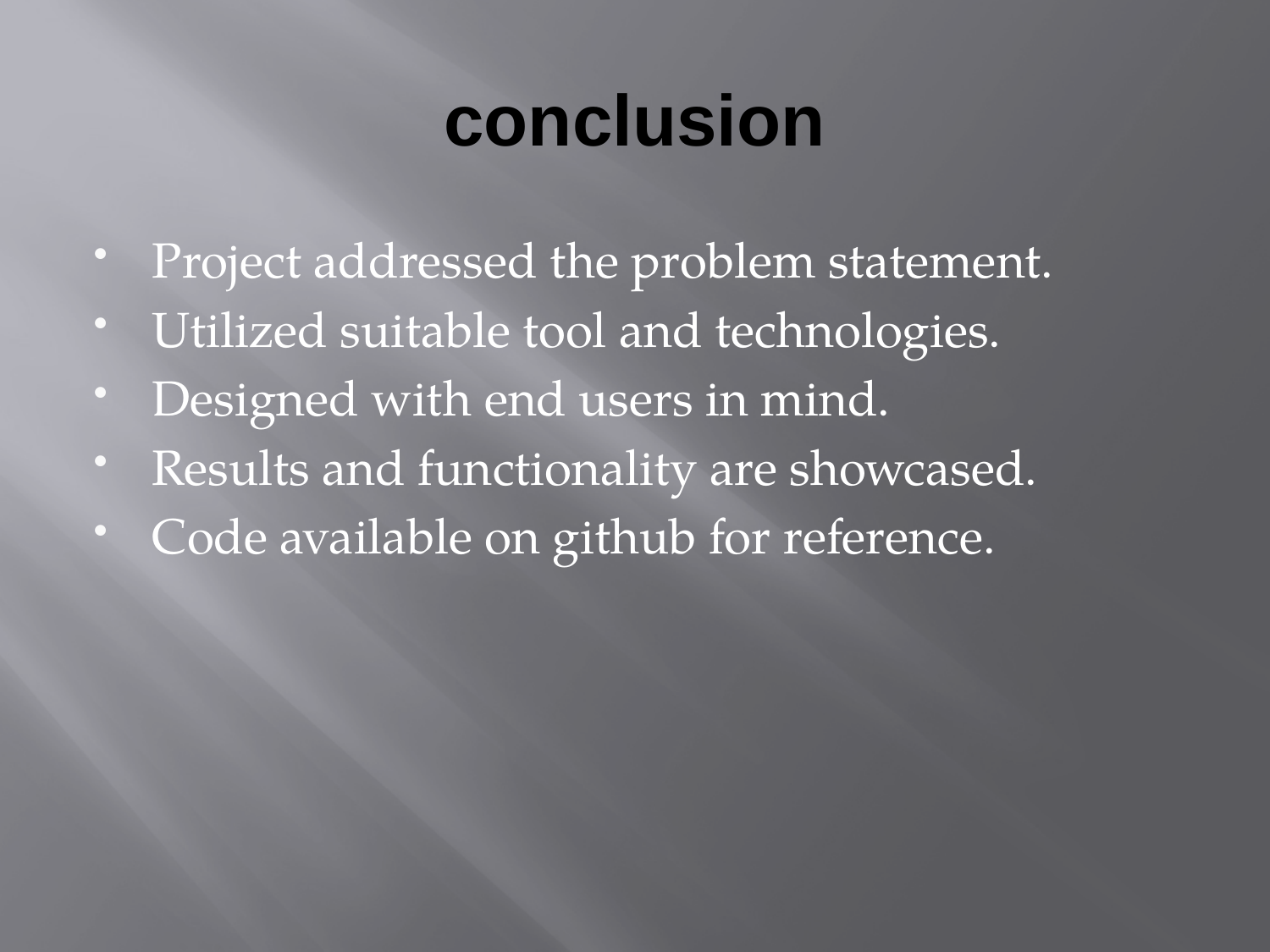

# conclusion
Project addressed the problem statement.
Utilized suitable tool and technologies.
Designed with end users in mind.
Results and functionality are showcased.
Code available on github for reference.